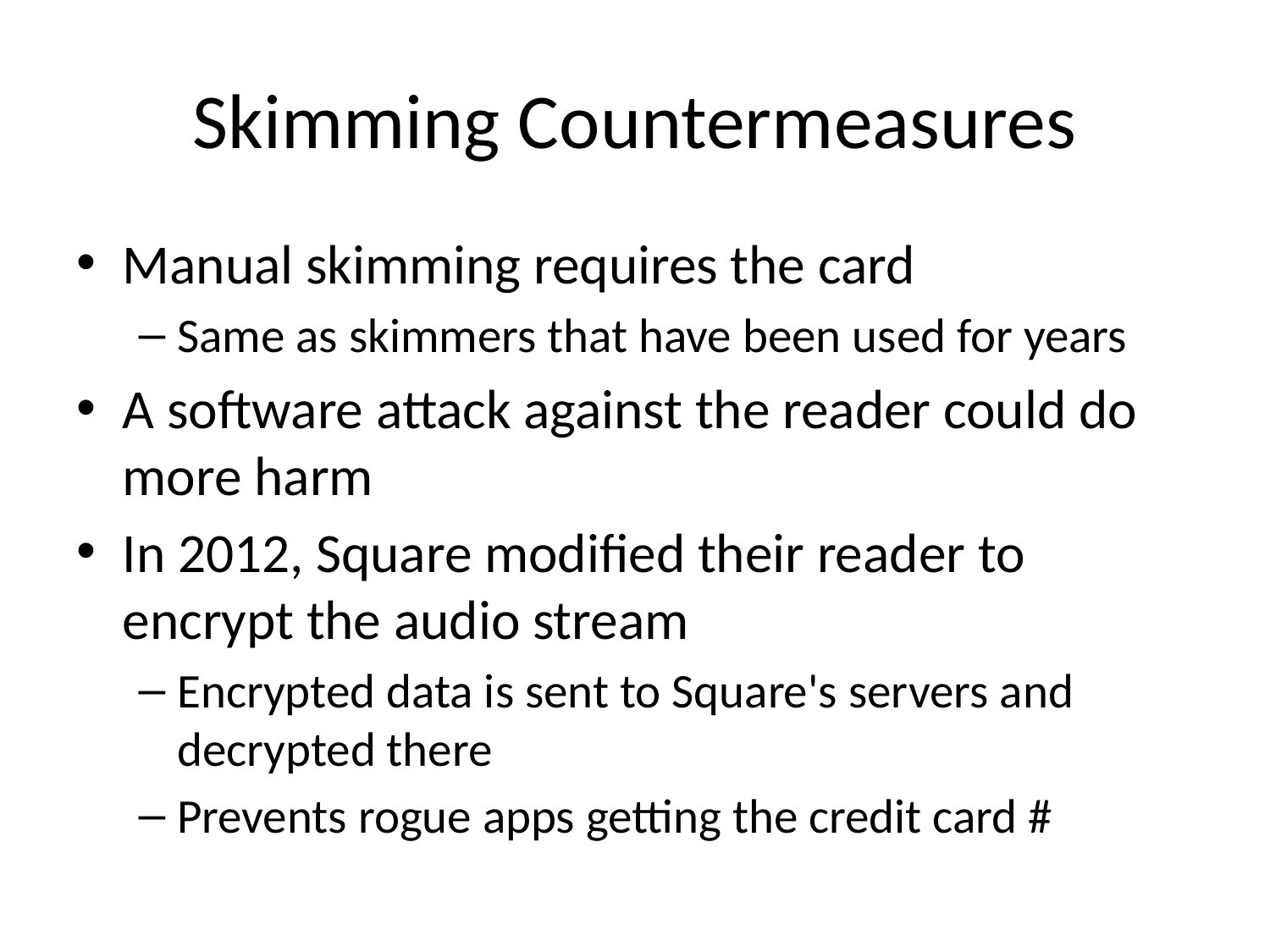

# Skimming Countermeasures
Manual skimming requires the card
Same as skimmers that have been used for years
A software attack against the reader could do more harm
In 2012, Square modified their reader to encrypt the audio stream
Encrypted data is sent to Square's servers and decrypted there
Prevents rogue apps getting the credit card #